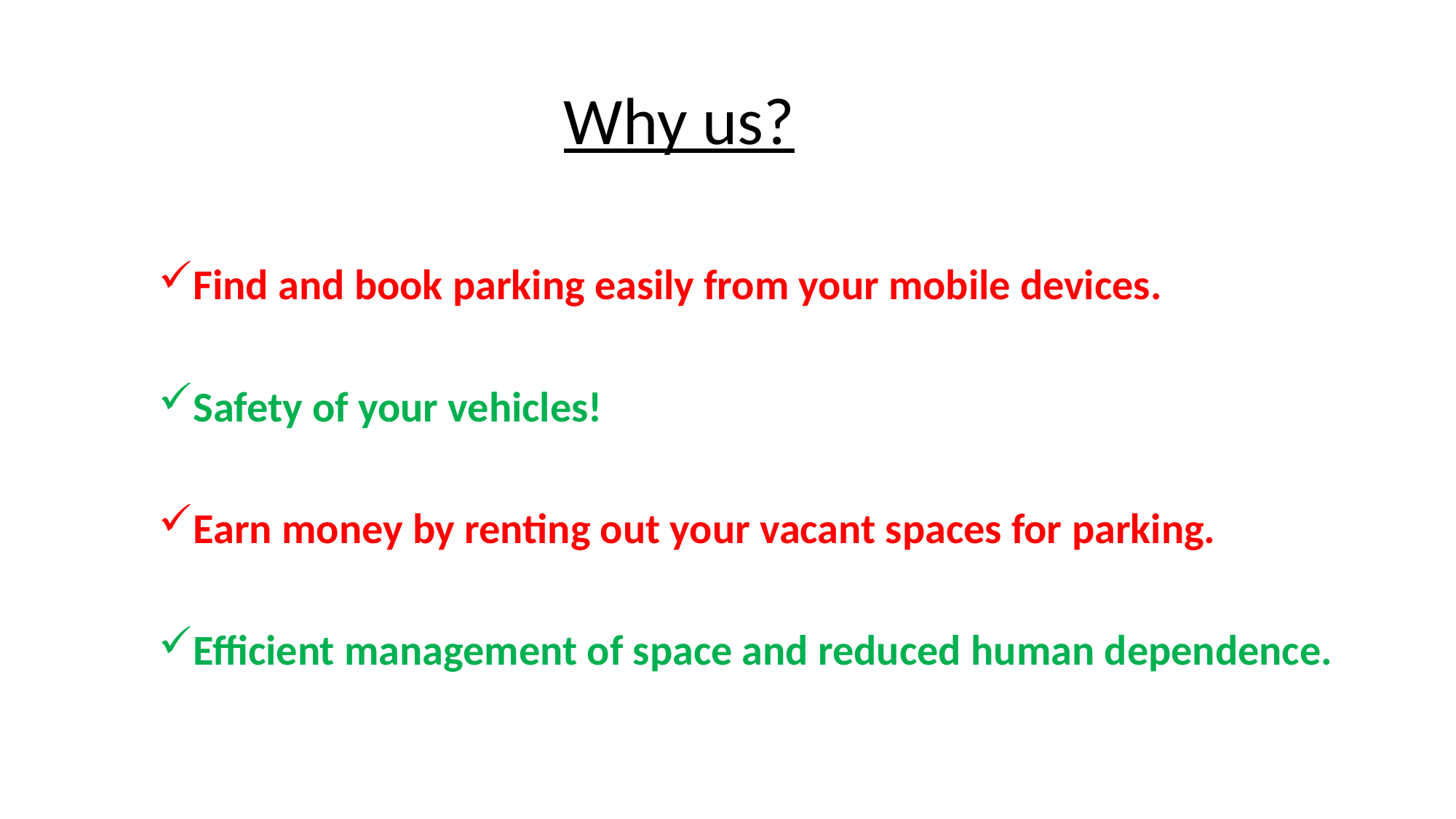

# Why us?

Find and book parking easily from your mobile devices.

Safety of your vehicles!

Earn money by renting out your vacant spaces for parking.

Efficient management of space and reduced human dependence.